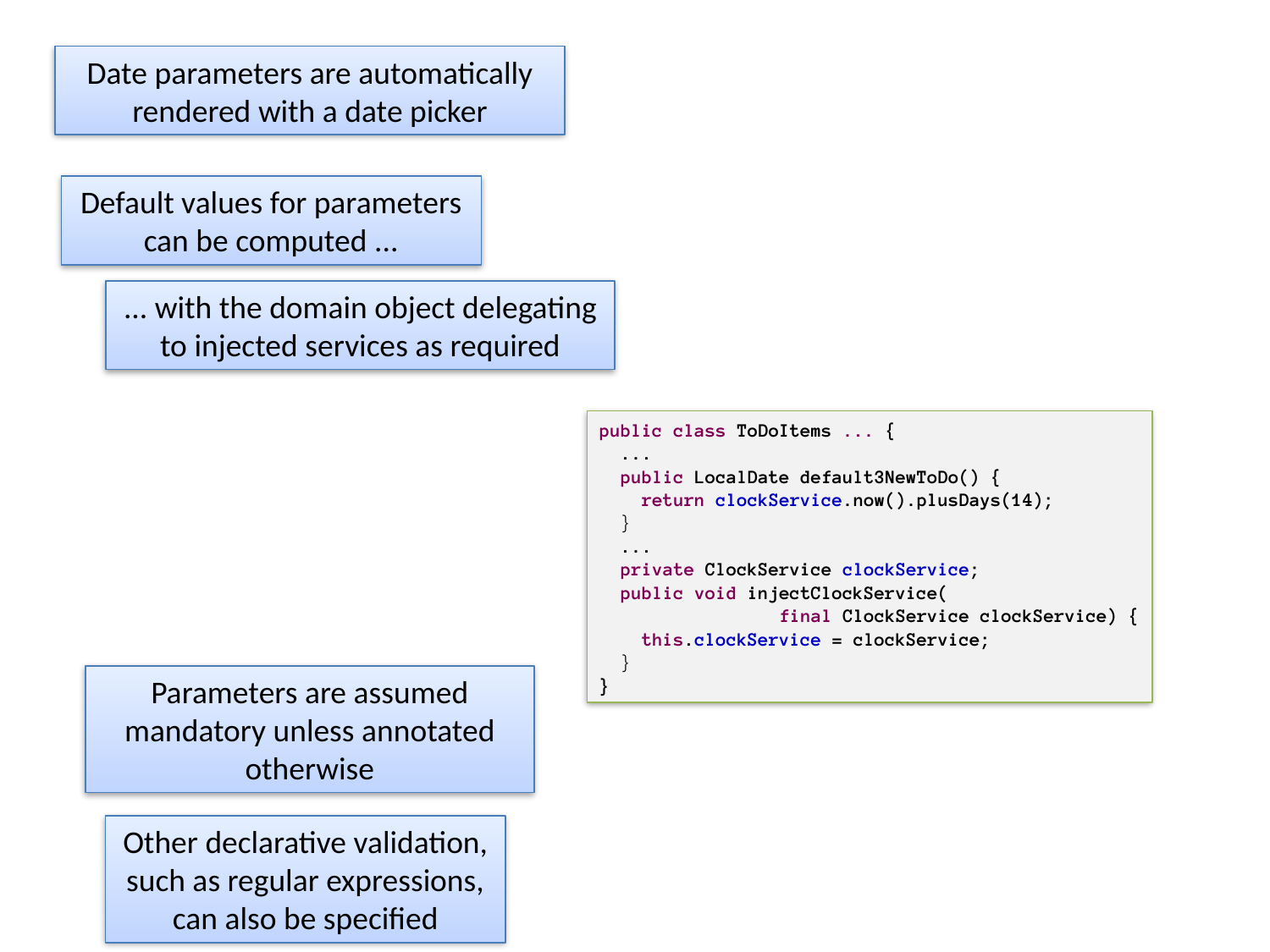

Date parameters are automatically rendered with a date picker
Default values for parameters can be computed ...
... with the domain object delegating to injected services as required
public class ToDoItems ... {
  ...
  public LocalDate default3NewToDo() {
    return clockService.now().plusDays(14);
  }
  ...
  private ClockService clockService;
  public void injectClockService(
                 final ClockService clockService) {
    this.clockService = clockService;
  }
}
Parameters are assumed mandatory unless annotated otherwise
Other declarative validation, such as regular expressions, can also be specified